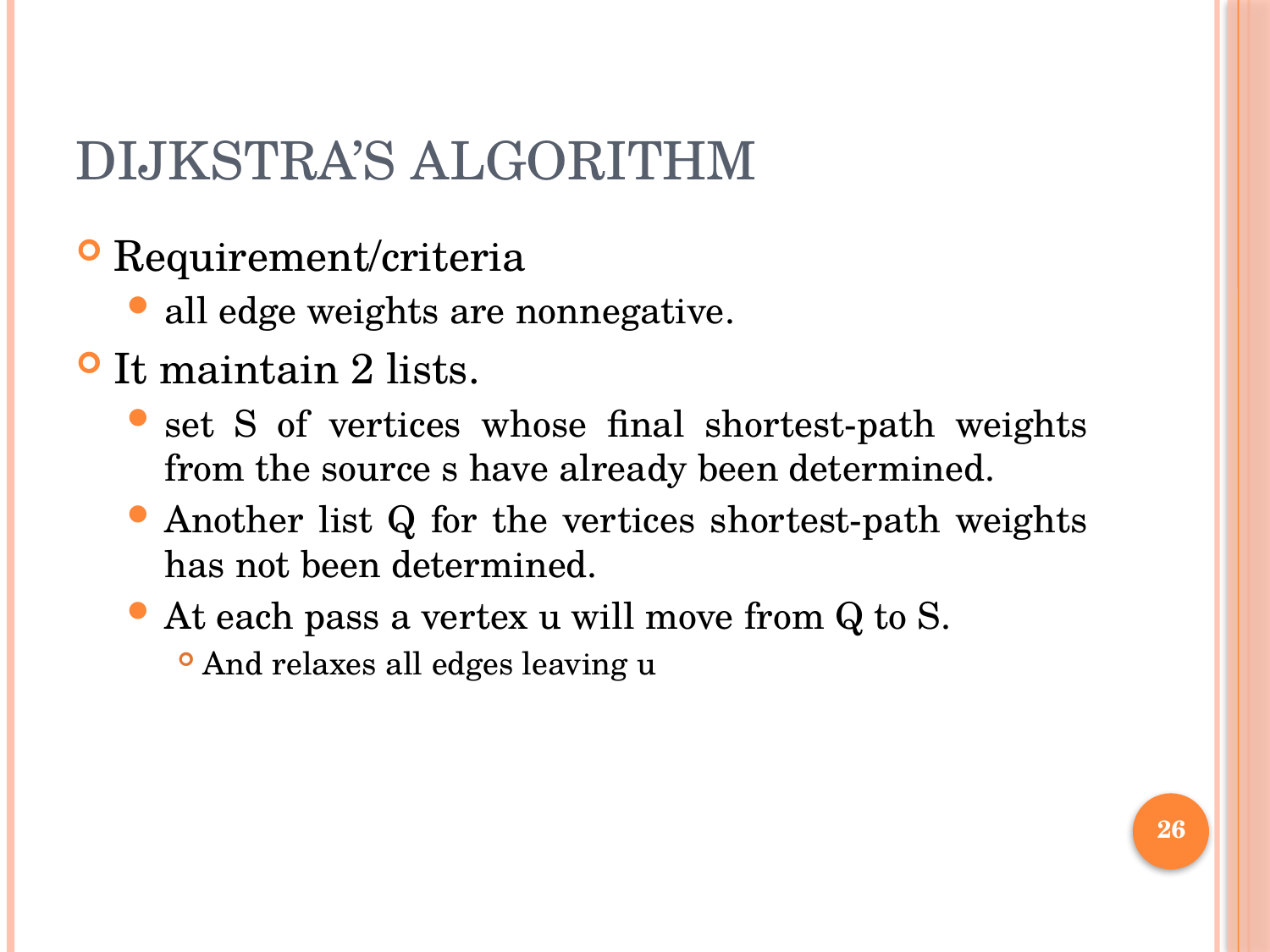

# Dijkstra’s Algorithm
Requirement/criteria
all edge weights are nonnegative.
It maintain 2 lists.
set S of vertices whose final shortest-path weights from the source s have already been determined.
Another list Q for the vertices shortest-path weights has not been determined.
At each pass a vertex u will move from Q to S.
And relaxes all edges leaving u
26